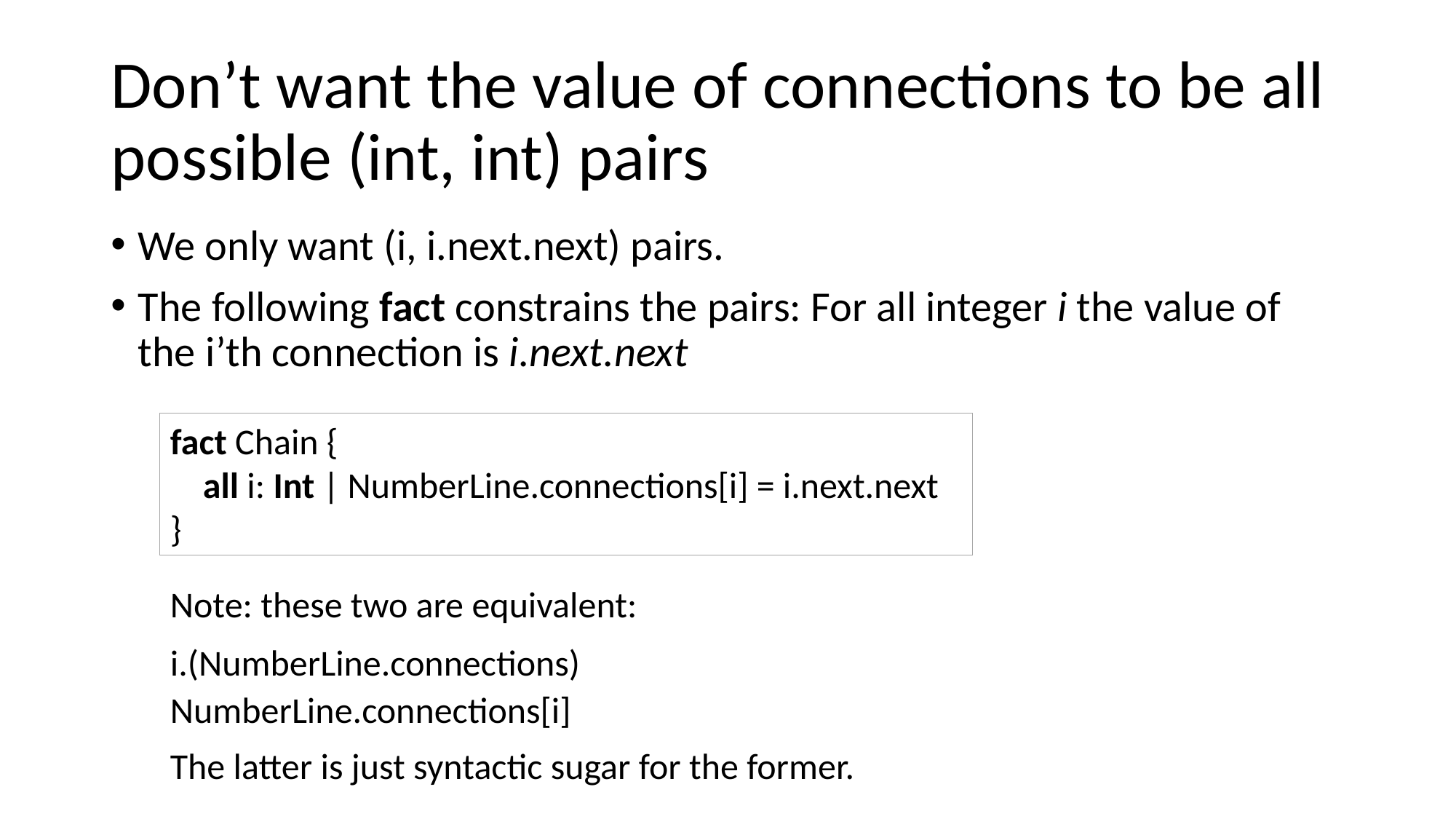

# Don’t want the value of connections to be all possible (int, int) pairs
We only want (i, i.next.next) pairs.
The following fact constrains the pairs: For all integer i the value of the i’th connection is i.next.next
fact Chain {
    all i: Int | NumberLine.connections[i] = i.next.next
}
Note: these two are equivalent:
i.(NumberLine.connections)
NumberLine.connections[i]
The latter is just syntactic sugar for the former.